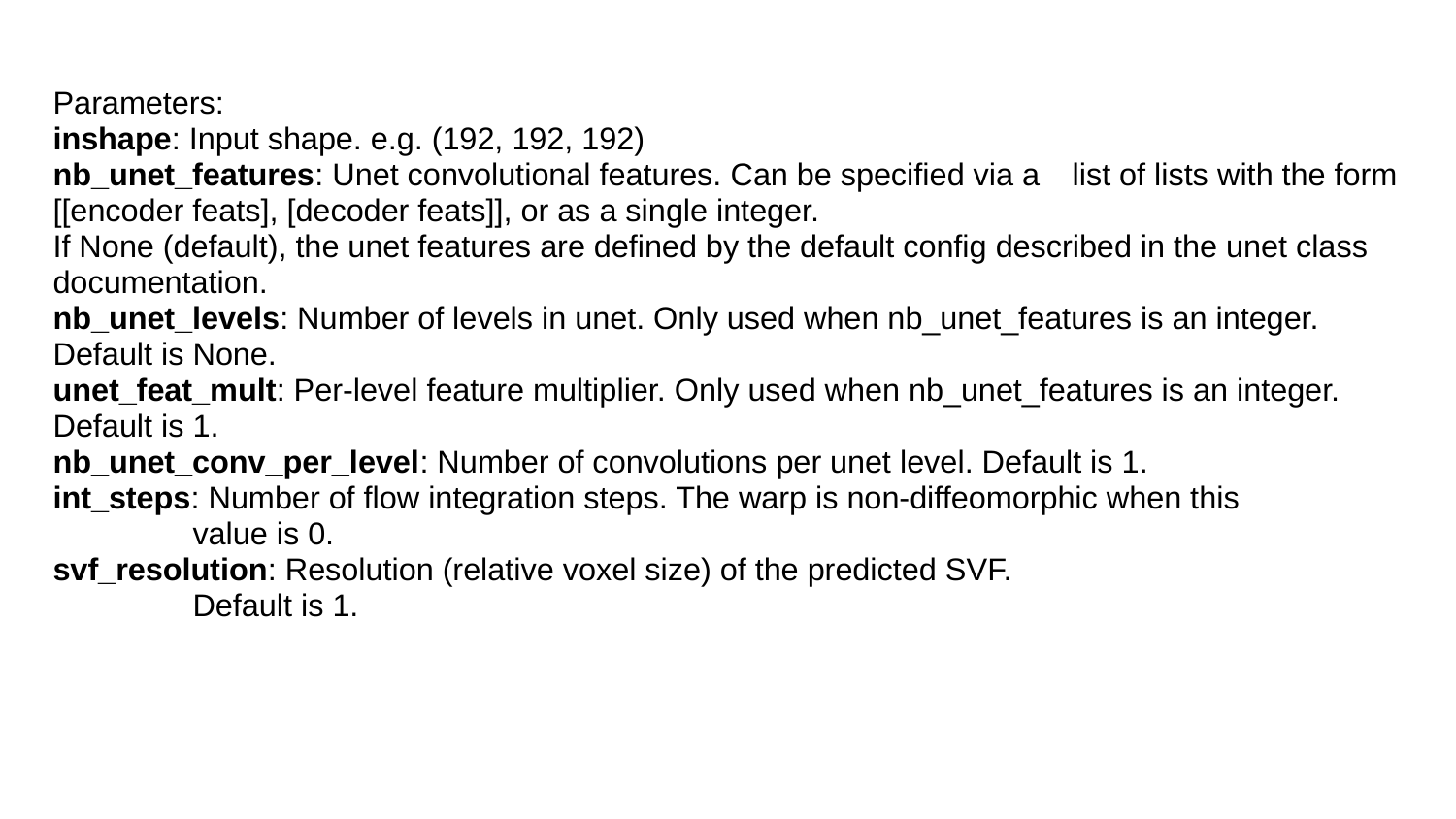

Parameters:
inshape: Input shape. e.g. (192, 192, 192)
nb_unet_features: Unet convolutional features. Can be specified via a	list of lists with the form [[encoder feats], [decoder feats]], or as a single integer.
If None (default), the unet features are defined by the default config described in the unet class documentation.
nb_unet_levels: Number of levels in unet. Only used when nb_unet_features is an integer. Default is None.
unet_feat_mult: Per-level feature multiplier. Only used when nb_unet_features is an integer. Default is 1.
nb_unet_conv_per_level: Number of convolutions per unet level. Default is 1.
int_steps: Number of flow integration steps. The warp is non-diffeomorphic when this
                value is 0.
svf_resolution: Resolution (relative voxel size) of the predicted SVF.
                Default is 1.